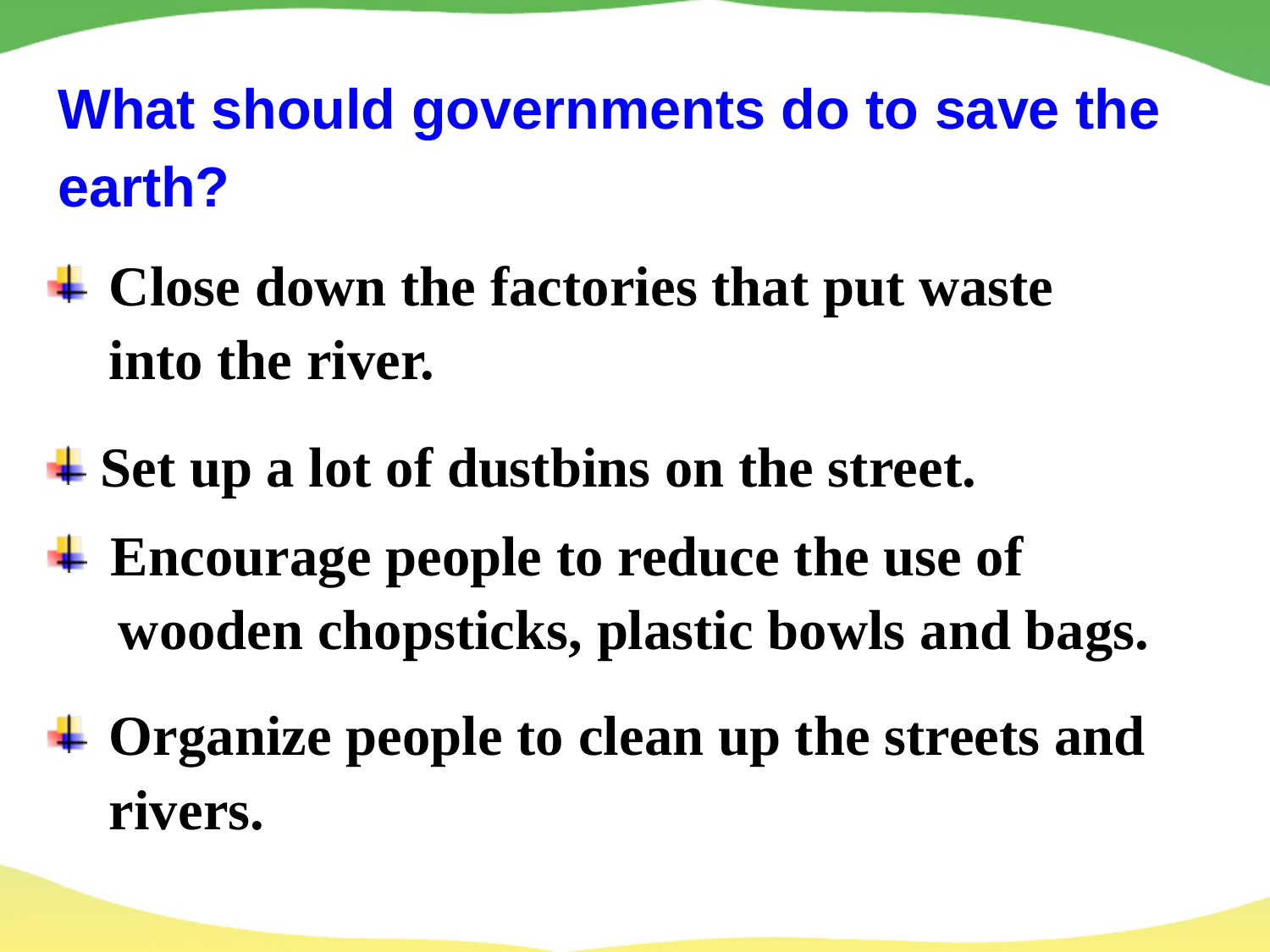

What should governments do to save the earth?
Close down the factories that put waste into the river.
 Set up a lot of dustbins on the street.
 Encourage people to reduce the use of
     wooden chopsticks, plastic bowls and bags.
Organize people to clean up the streets and rivers.